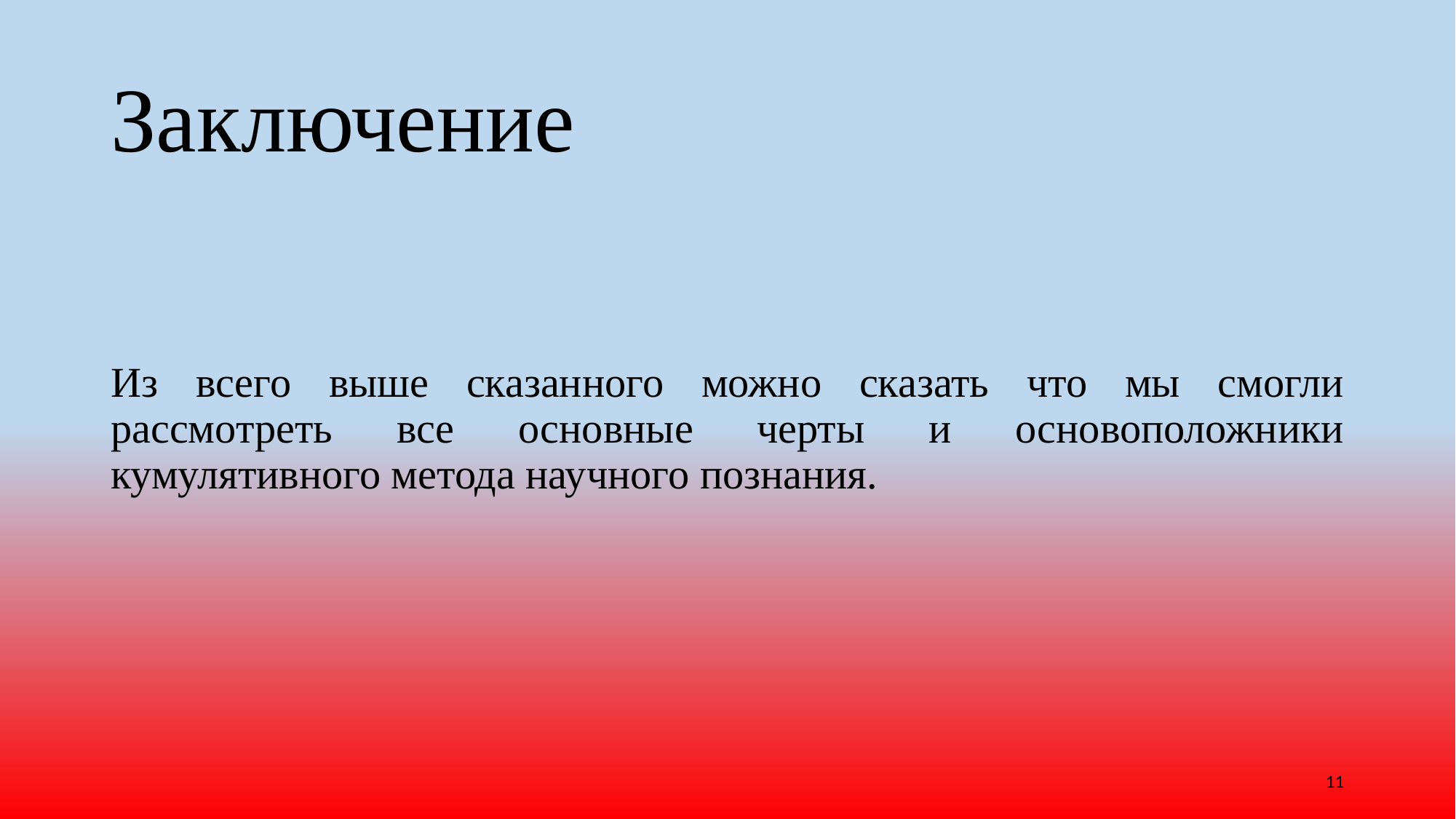

# Заключение
Из всего выше сказанного можно сказать что мы смогли рассмотреть все основные черты и основоположники кумулятивного метода научного познания.
11